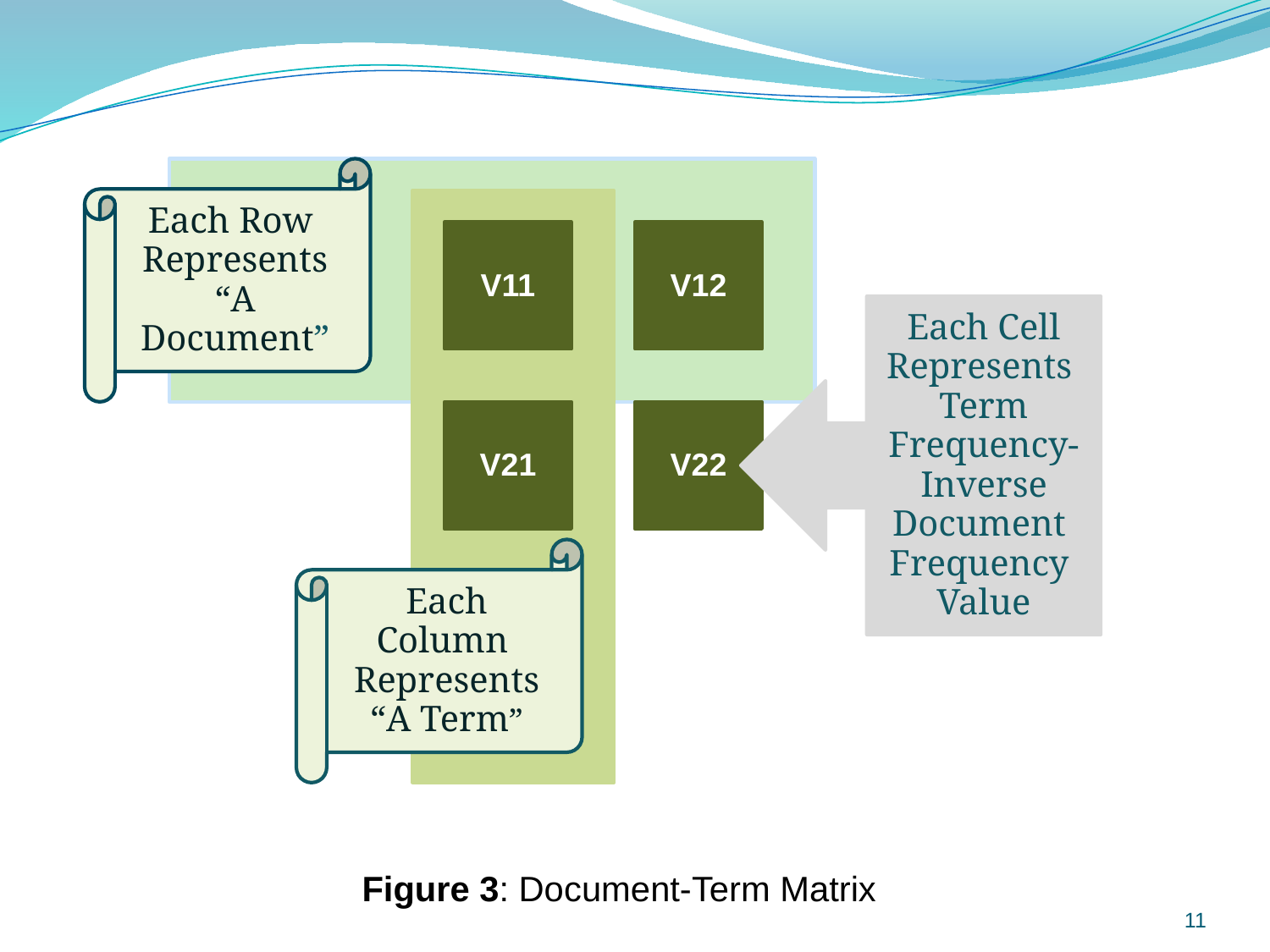

Each Row
Represents
“A Document”
rro

V11
V12
Each Cell Represents
Term Frequency-
Inverse Document
Frequency
Value
V21
V22
Each Column
Represents
“A Term”
Figure 3: Document-Term Matrix
11